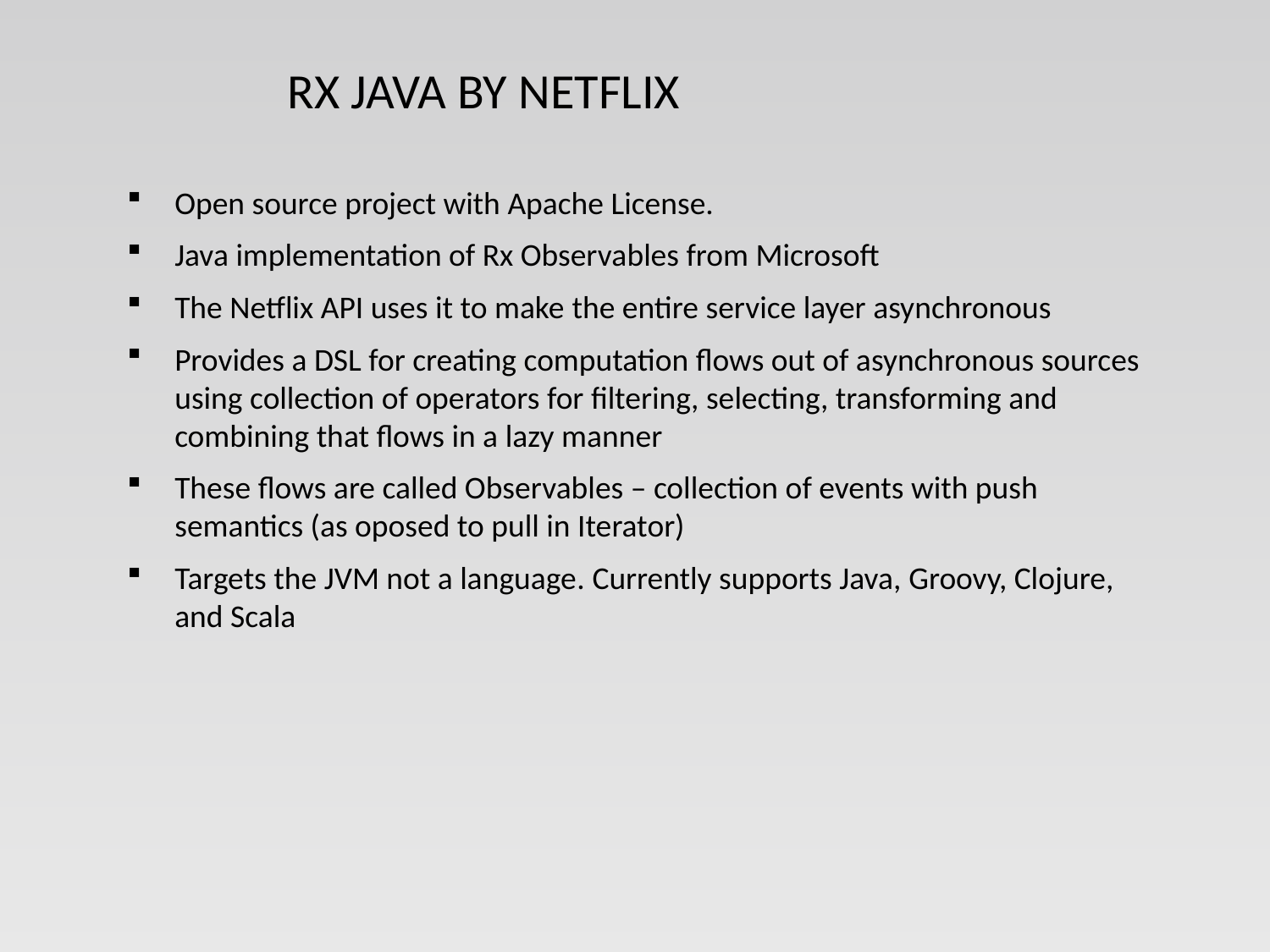

# Rx Java by Netflix
Open source project with Apache License.
Java implementation of Rx Observables from Microsoft
The Netflix API uses it to make the entire service layer asynchronous
Provides a DSL for creating computation flows out of asynchronous sources using collection of operators for filtering, selecting, transforming and combining that flows in a lazy manner
These flows are called Observables – collection of events with push semantics (as oposed to pull in Iterator)
Targets the JVM not a language. Currently supports Java, Groovy, Clojure, and Scala